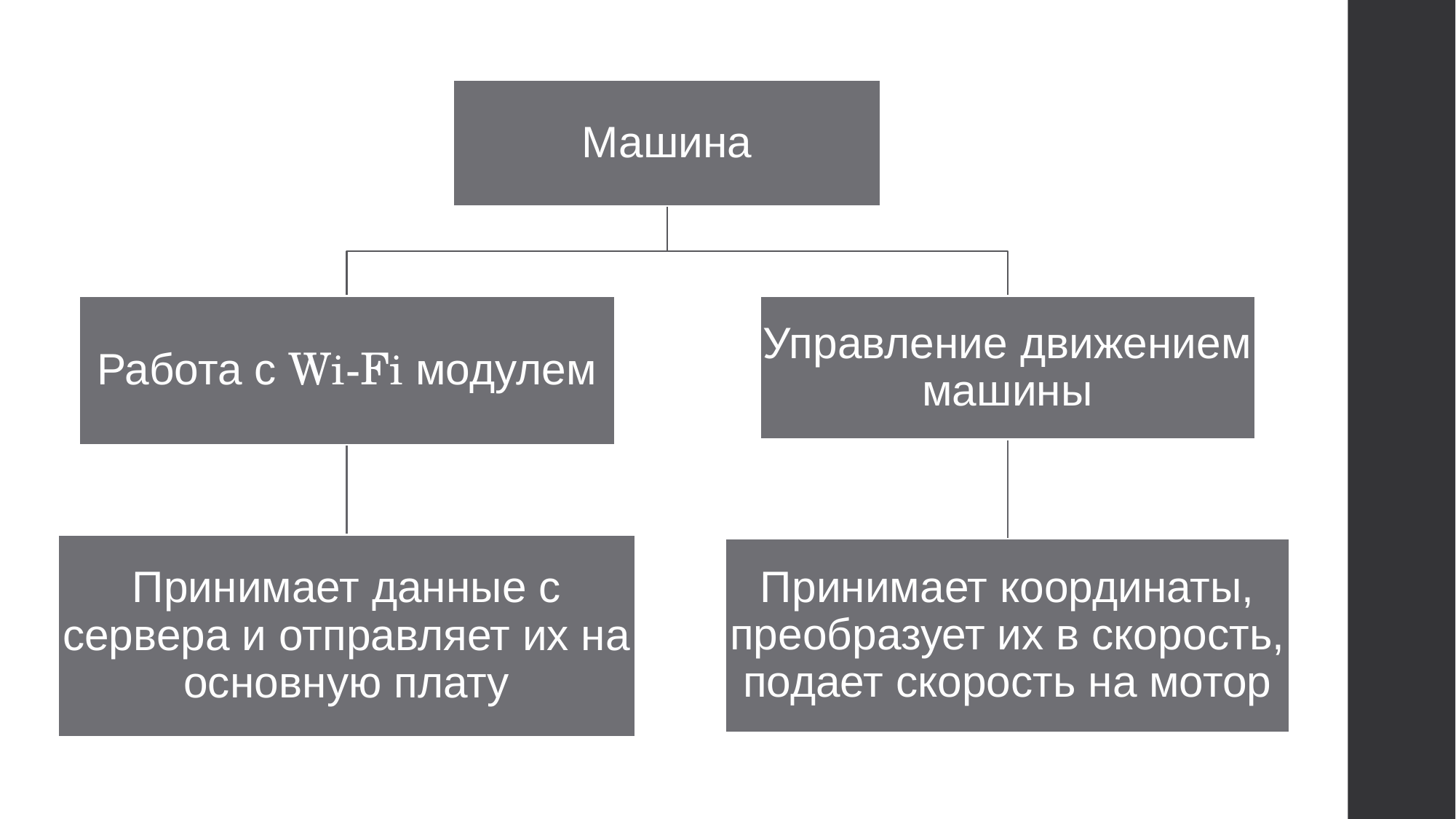

Машина
Работа с Wi-Fi модулем
Принимает данные с сервера и отправляет их на основную плату
Управление движением машины
Принимает координаты, преобразует их в скорость, подает скорость на мотор